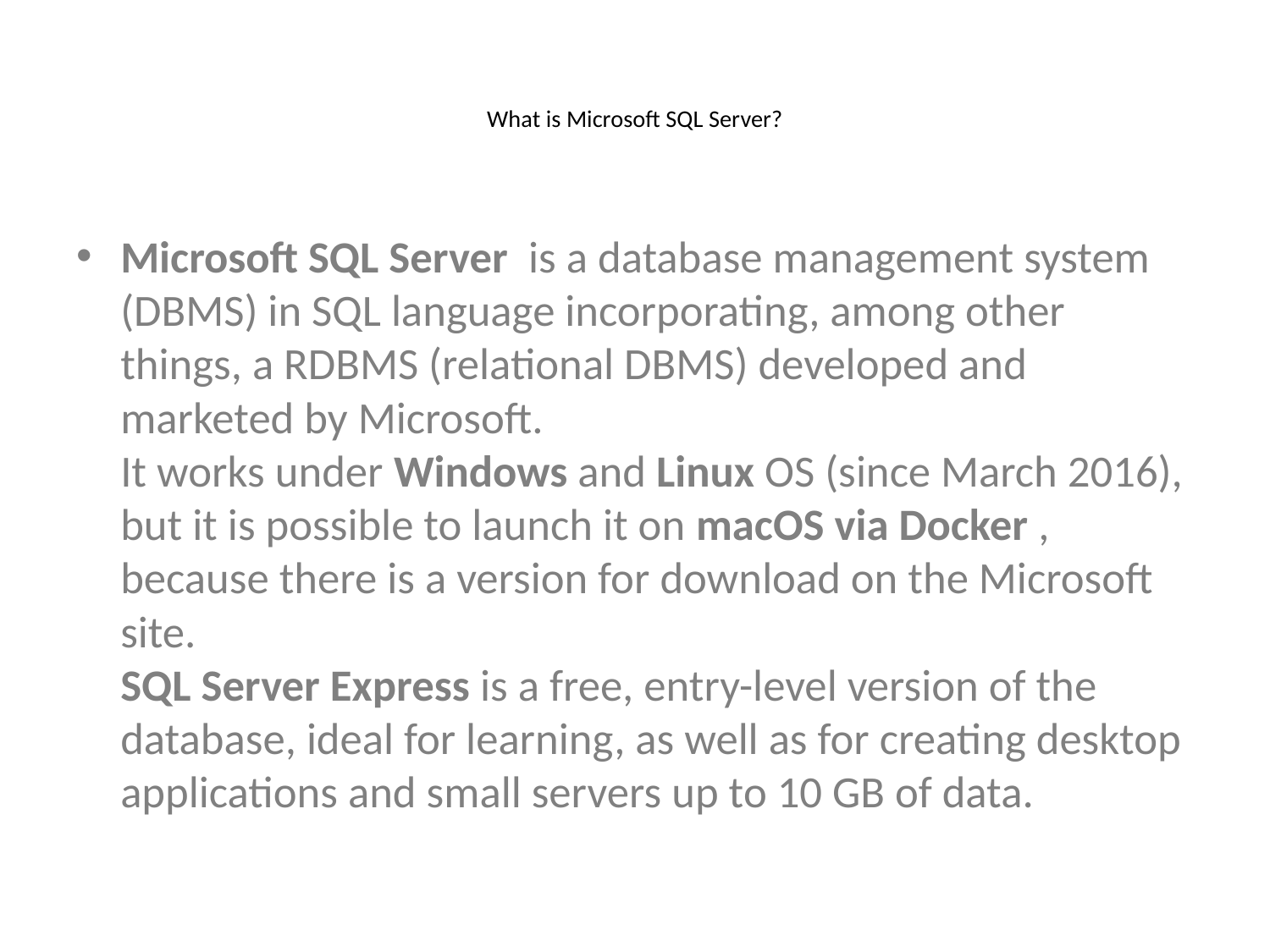

# What is Microsoft SQL Server?
Microsoft SQL Server  is a database management system (DBMS) in SQL language incorporating, among other things, a RDBMS (relational DBMS) developed and marketed by Microsoft.
It works under Windows and Linux OS (since March 2016), but it is possible to launch it on macOS via Docker , because there is a version for download on the Microsoft site.
SQL Server Express is a free, entry-level version of the database, ideal for learning, as well as for creating desktop applications and small servers up to 10 GB of data.